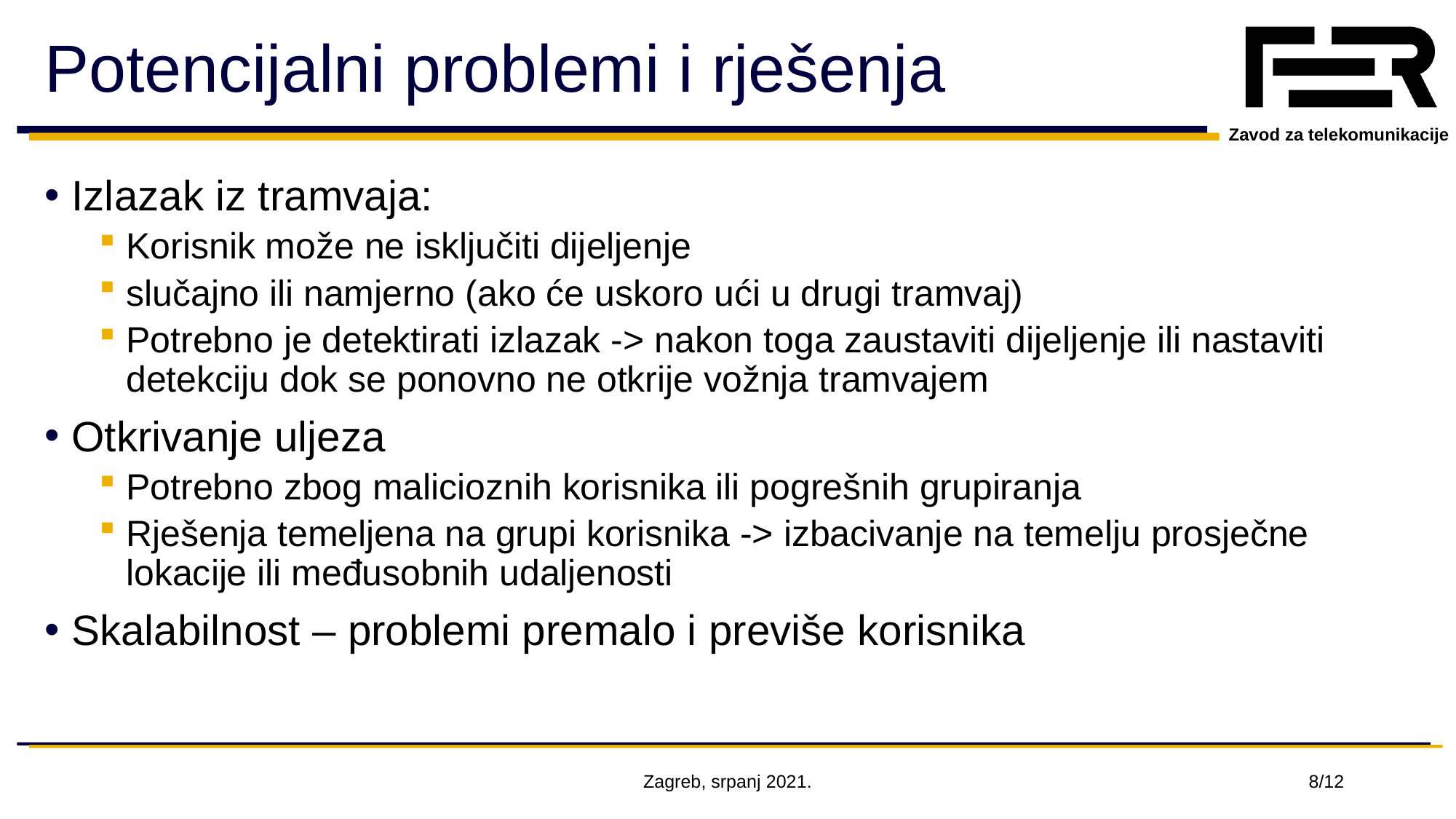

# Potencijalni problemi i rješenja
Izlazak iz tramvaja:
Korisnik može ne isključiti dijeljenje
slučajno ili namjerno (ako će uskoro ući u drugi tramvaj)
Potrebno je detektirati izlazak -> nakon toga zaustaviti dijeljenje ili nastaviti detekciju dok se ponovno ne otkrije vožnja tramvajem
Otkrivanje uljeza
Potrebno zbog malicioznih korisnika ili pogrešnih grupiranja
Rješenja temeljena na grupi korisnika -> izbacivanje na temelju prosječne lokacije ili međusobnih udaljenosti
Skalabilnost – problemi premalo i previše korisnika

Zagreb, srpanj 2021.
8/12